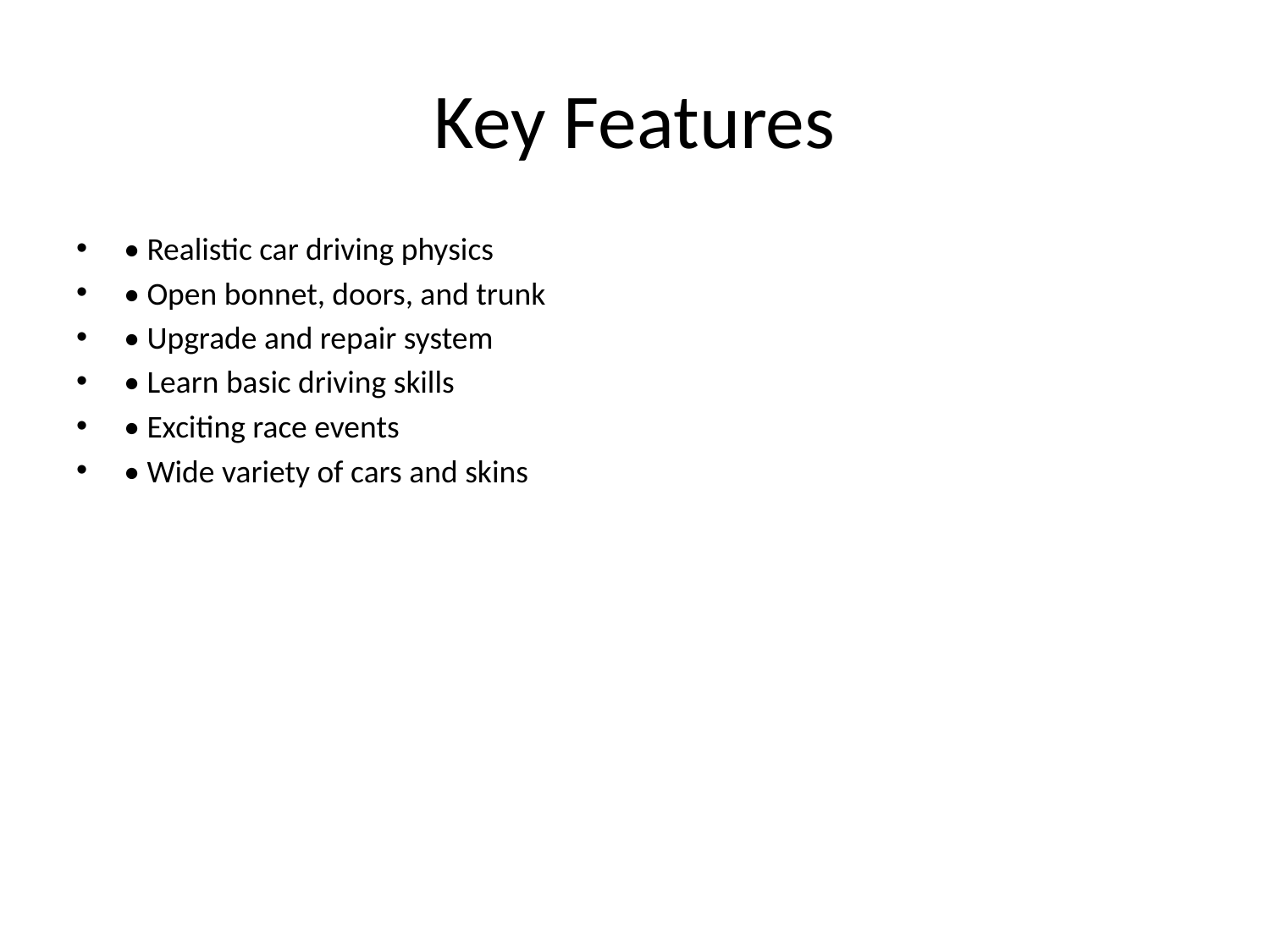

# Key Features
• Realistic car driving physics
• Open bonnet, doors, and trunk
• Upgrade and repair system
• Learn basic driving skills
• Exciting race events
• Wide variety of cars and skins